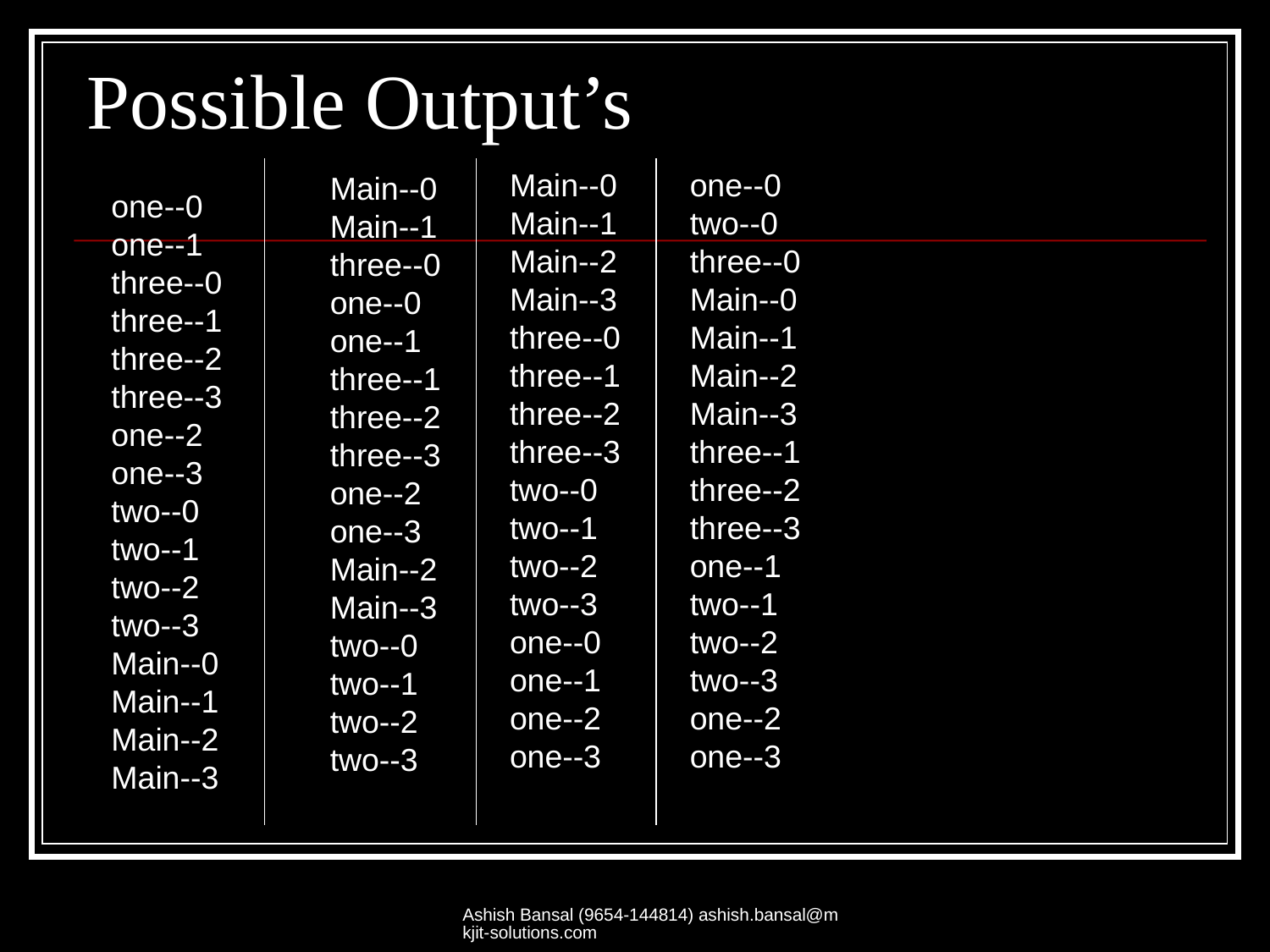

# Possible Output’s
Main--0
Main--1
Main--2
Main--3
three--0
three--1
three--2
three--3
two--0
two--1
two--2
two--3
one--0
one--1
one--2
one--3
one--0
two--0
three--0
Main--0
Main--1
Main--2
Main--3
three--1
three--2
three--3
one--1
two--1
two--2
two--3
one--2
one--3
Main--0
Main--1
three--0
one--0
one--1
three--1
three--2
three--3
one--2
one--3
Main--2
Main--3
two--0
two--1
two--2
two--3
one--0
one--1
three--0
three--1
three--2
three--3
one--2
one--3
two--0
two--1
two--2
two--3
Main--0
Main--1
Main--2
Main--3

Ashish Bansal (9654-144814) ashish.bansal@mkjit-solutions.com